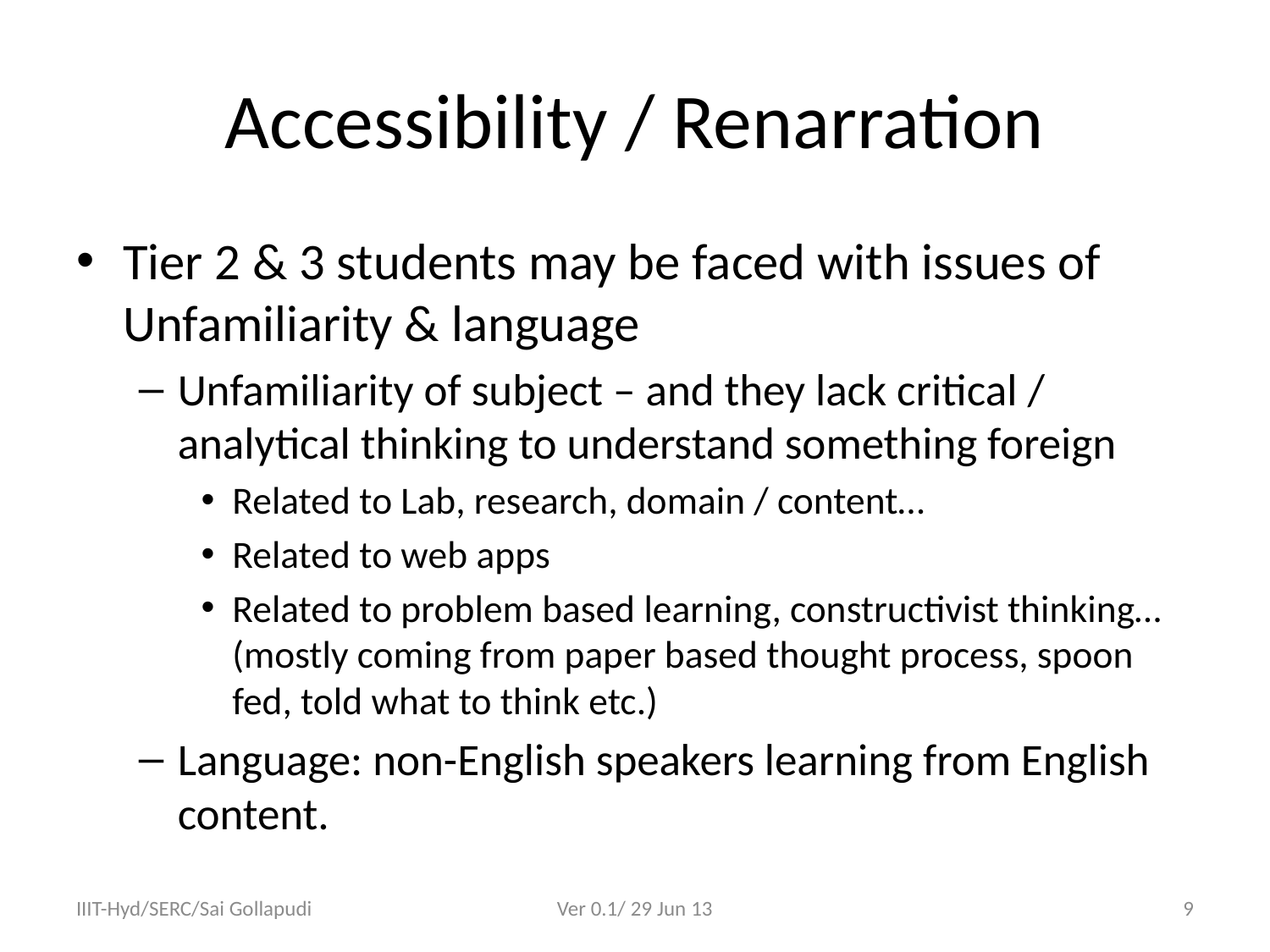

# Accessibility / Renarration
Tier 2 & 3 students may be faced with issues of Unfamiliarity & language
Unfamiliarity of subject – and they lack critical / analytical thinking to understand something foreign
Related to Lab, research, domain / content…
Related to web apps
Related to problem based learning, constructivist thinking… (mostly coming from paper based thought process, spoon fed, told what to think etc.)
Language: non-English speakers learning from English content.

IIIT-Hyd/SERC/Sai Gollapudi
Ver 0.1/ 29 Jun 13
9